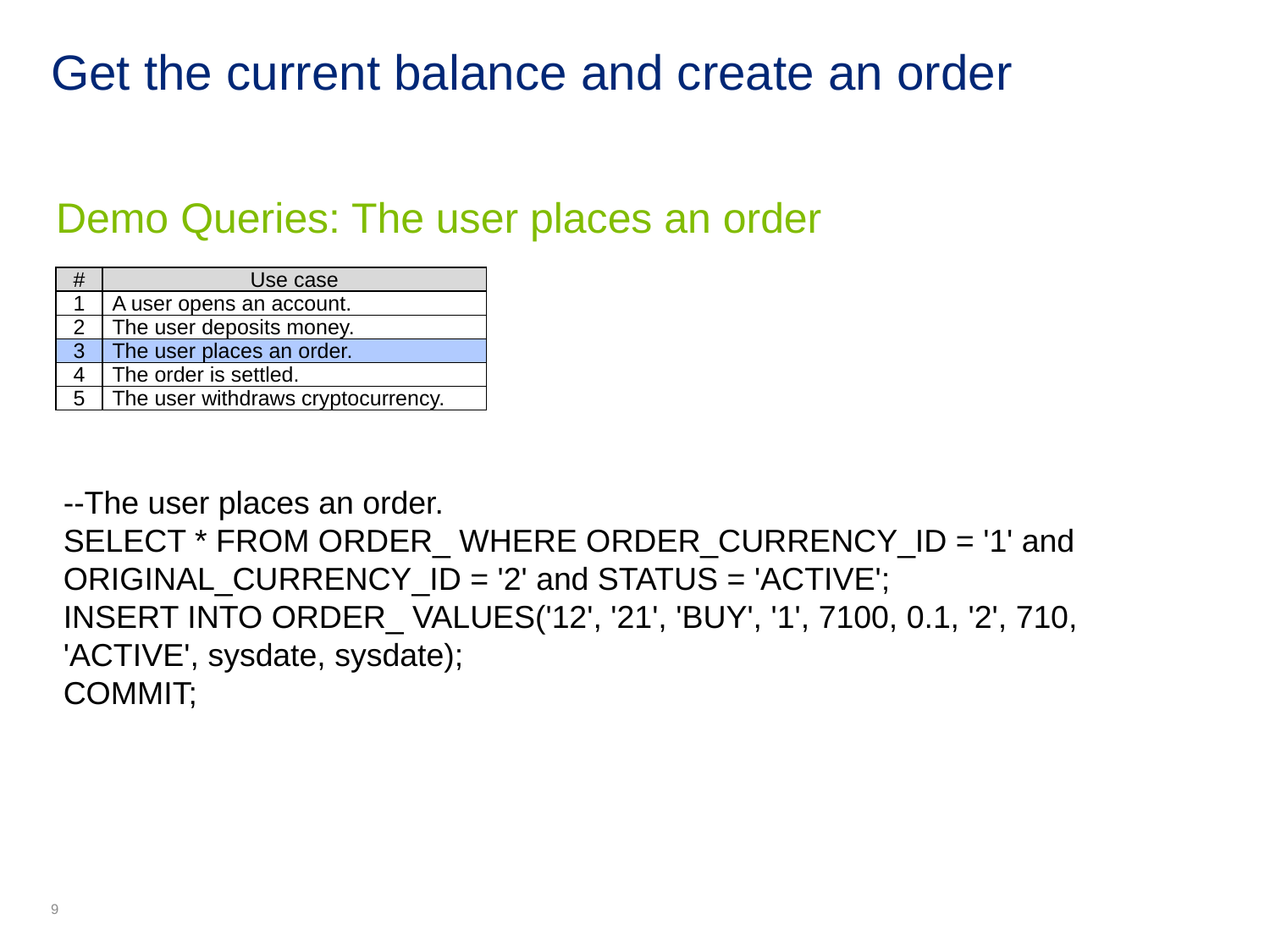

# Get the current balance and create an order
Demo Queries: The user places an order
| # | Use case |
| --- | --- |
| 1 | A user opens an account. |
| 2 | The user deposits money. |
| 3 | The user places an order. |
| 4 | The order is settled. |
| 5 | The user withdraws cryptocurrency. |
--The user places an order.
SELECT * FROM ORDER_ WHERE ORDER_CURRENCY_ID = '1' and ORIGINAL_CURRENCY_ID = '2' and STATUS = 'ACTIVE';
INSERT INTO ORDER_ VALUES('12', '21', 'BUY', '1', 7100, 0.1, '2', 710, 'ACTIVE', sysdate, sysdate);
COMMIT;